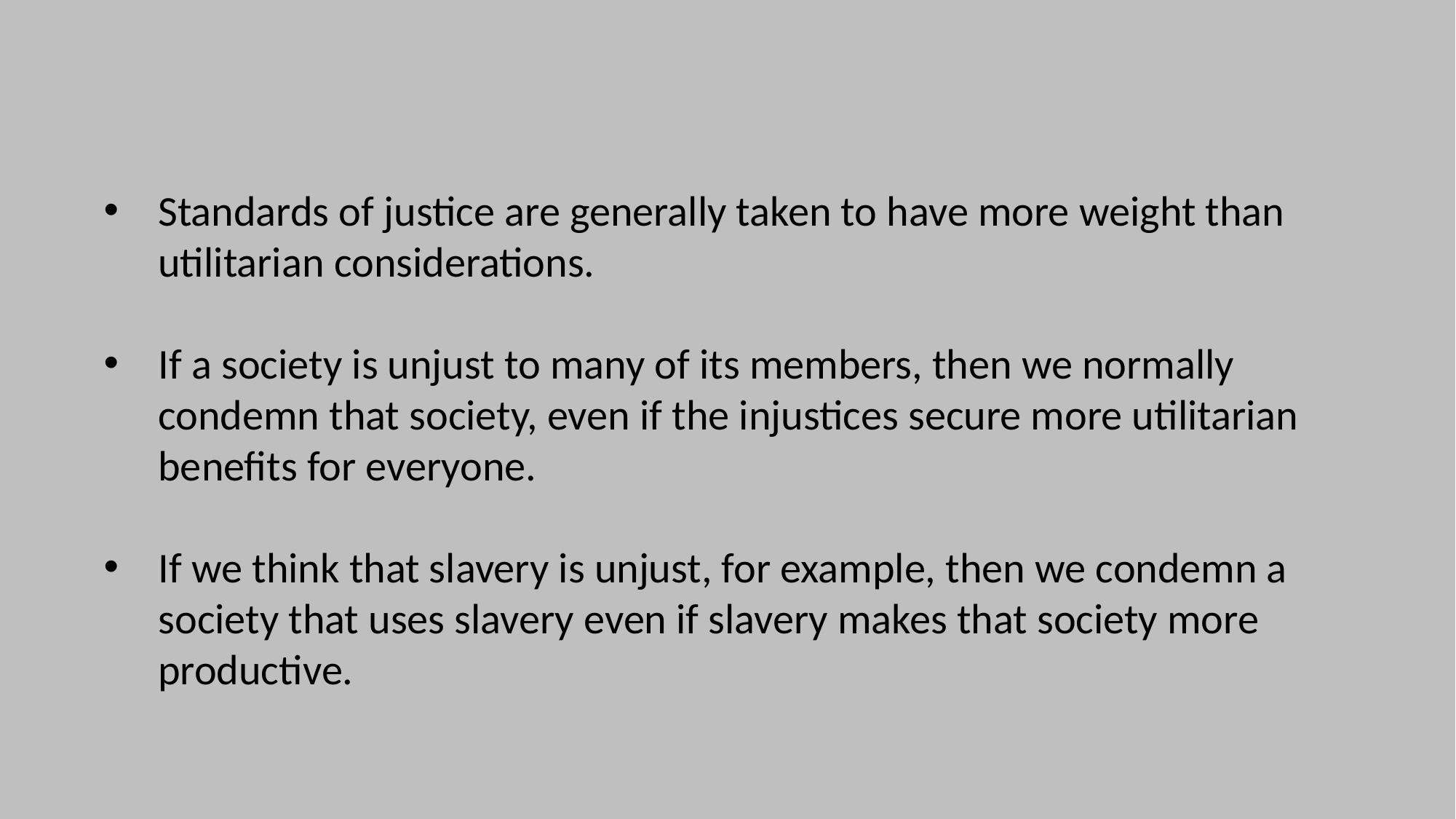

Standards of justice are generally taken to have more weight than utilitarian considerations.

If a society is unjust to many of its members, then we normally condemn that society, even if the injustices secure more utilitarian benefits for everyone.

If we think that slavery is unjust, for example, then we condemn a society that uses slavery even if slavery makes that society more productive.